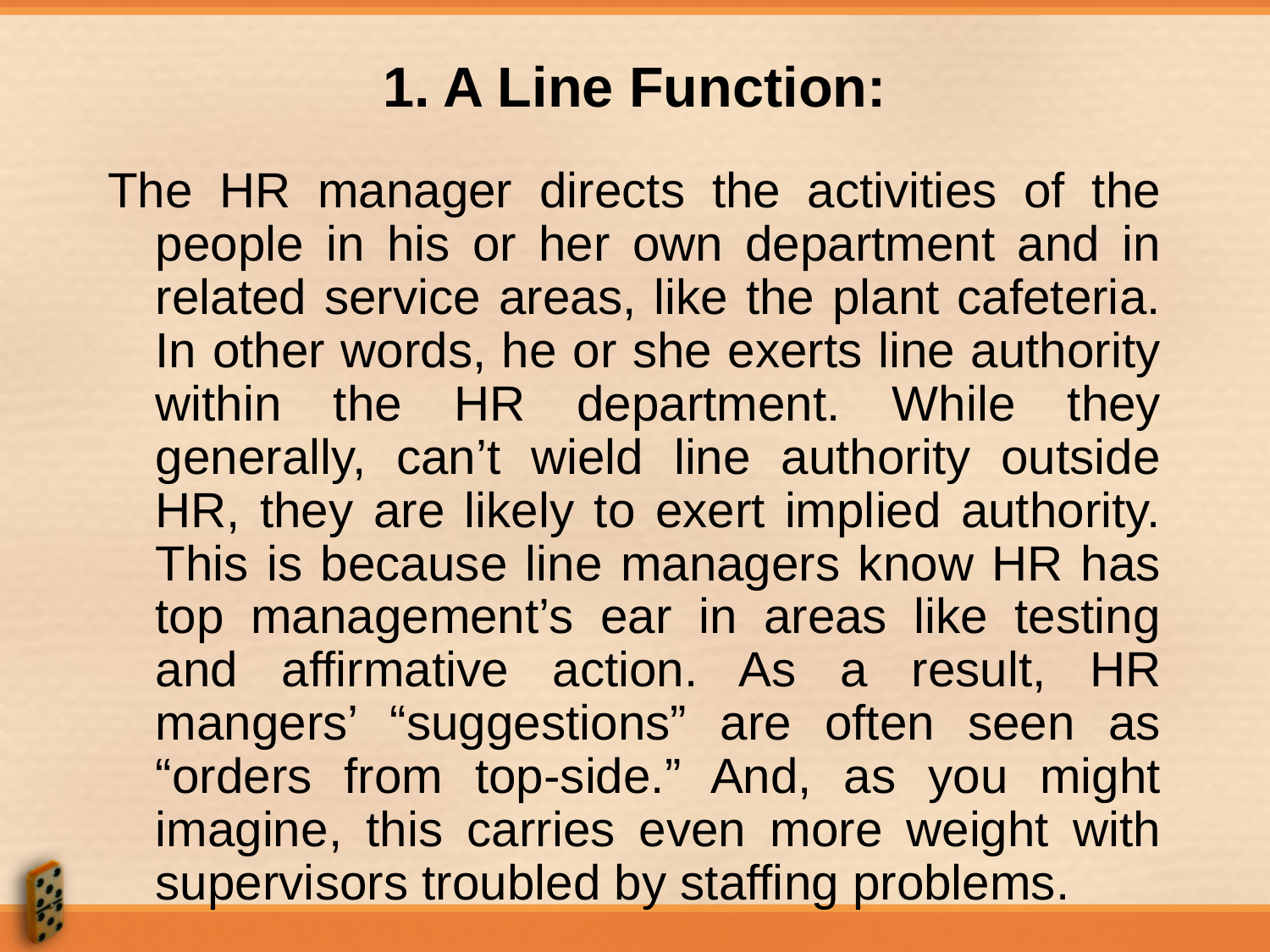

# 1. A Line Function:
The HR manager directs the activities of the people in his or her own department and in related service areas, like the plant cafeteria. In other words, he or she exerts line authority within the HR department. While they generally, can’t wield line authority outside HR, they are likely to exert implied authority. This is because line managers know HR has top management’s ear in areas like testing and affirmative action. As a result, HR mangers’ “suggestions” are often seen as “orders from top-side.” And, as you might imagine, this carries even more weight with supervisors troubled by staffing problems.